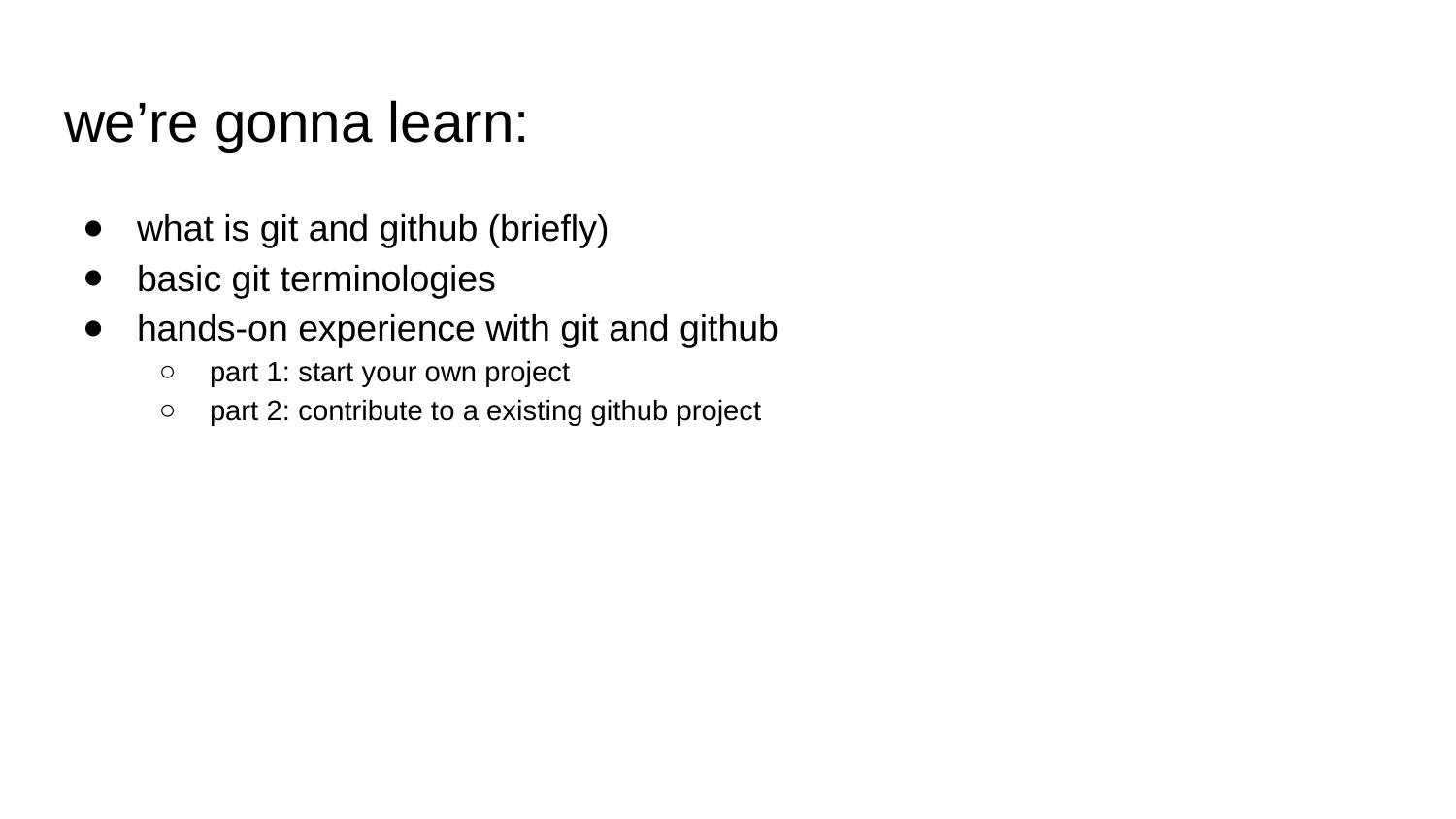

# we’re gonna learn:

what is git and github (briefly)
basic git terminologies
hands-on experience with git and github
part 1: start your own project
part 2: contribute to a existing github project